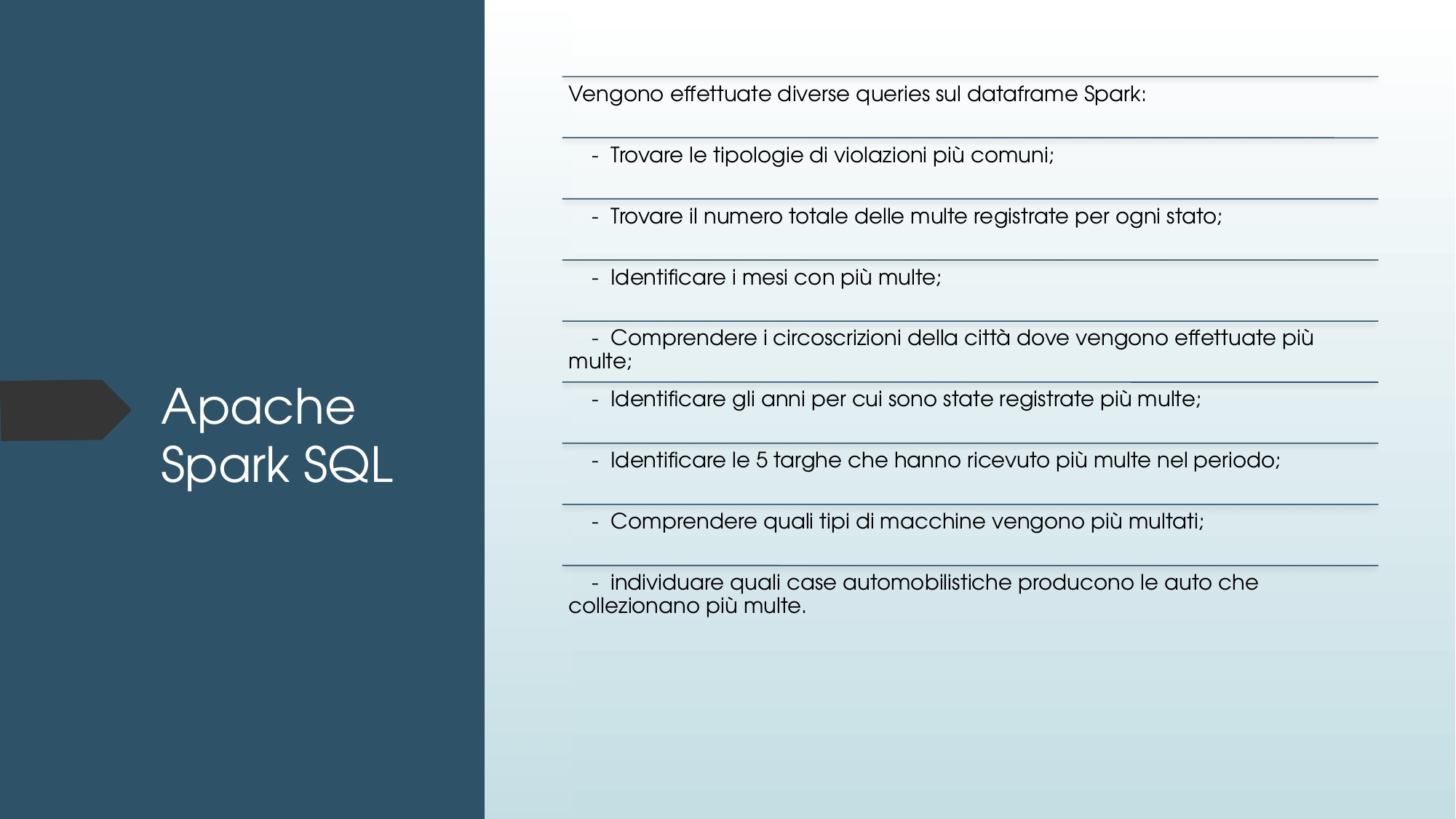

Vengono effettuate diverse queries sul dataframe Spark:
    -  Trovare le tipologie di violazioni più comuni;
    -  Trovare il numero totale delle multe registrate per ogni stato;
    -  Identificare i mesi con più multe;
    -  Comprendere i circoscrizioni della città dove vengono effettuate più multe;
    -  Identificare gli anni per cui sono state registrate più multe;
    -  Identificare le 5 targhe che hanno ricevuto più multe nel periodo;
    -  Comprendere quali tipi di macchine vengono più multati;
    -  individuare quali case automobilistiche producono le auto che collezionano più multe.
# Apache Spark SQL